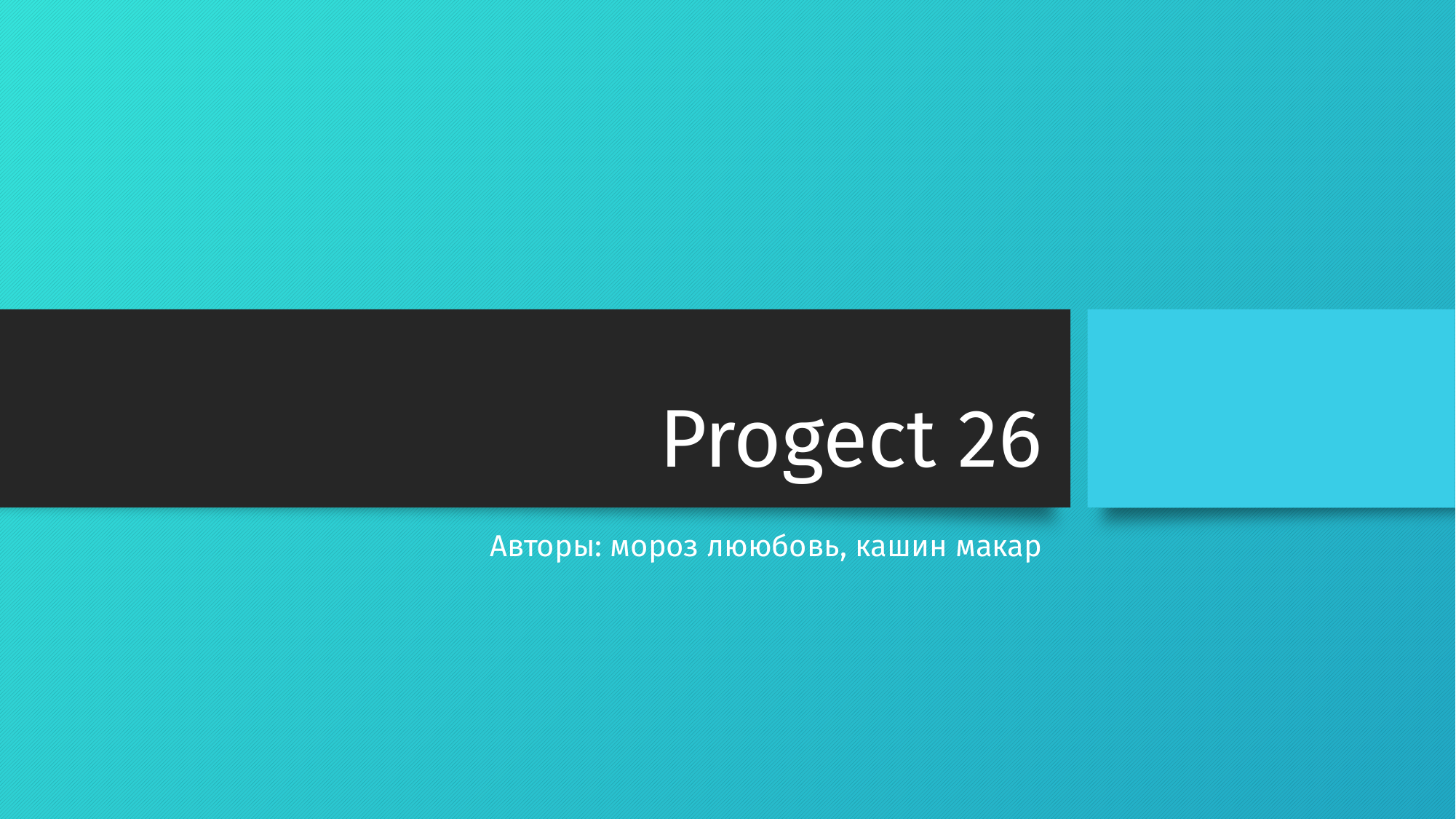

# Progect 26
Авторы: мороз лююбовь, кашин макар